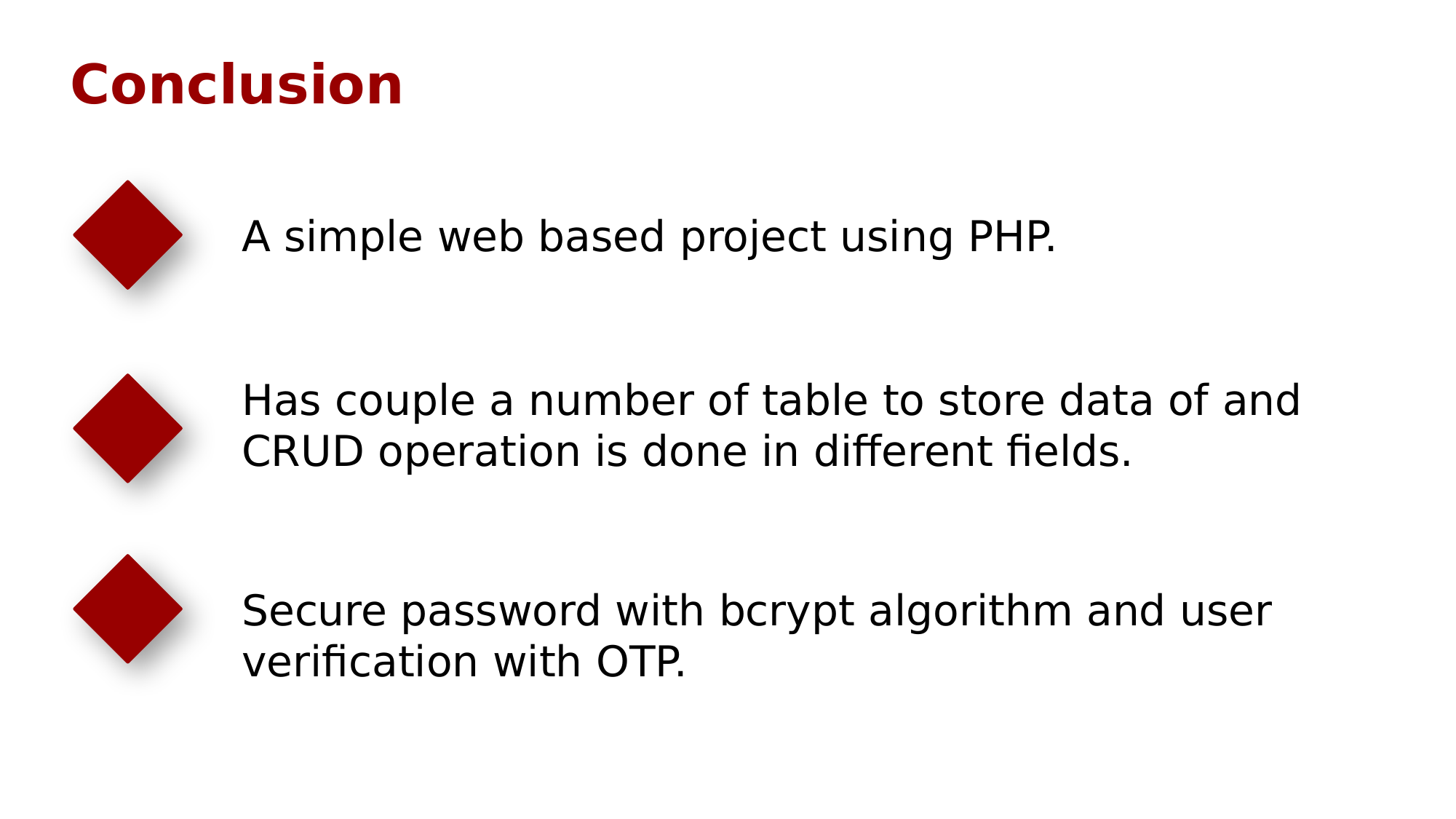

Conclusion

A simple web based project using PHP.
Has couple a number of table to store data of and CRUD operation is done in different fields.

Secure password with bcrypt algorithm and user verification with OTP.